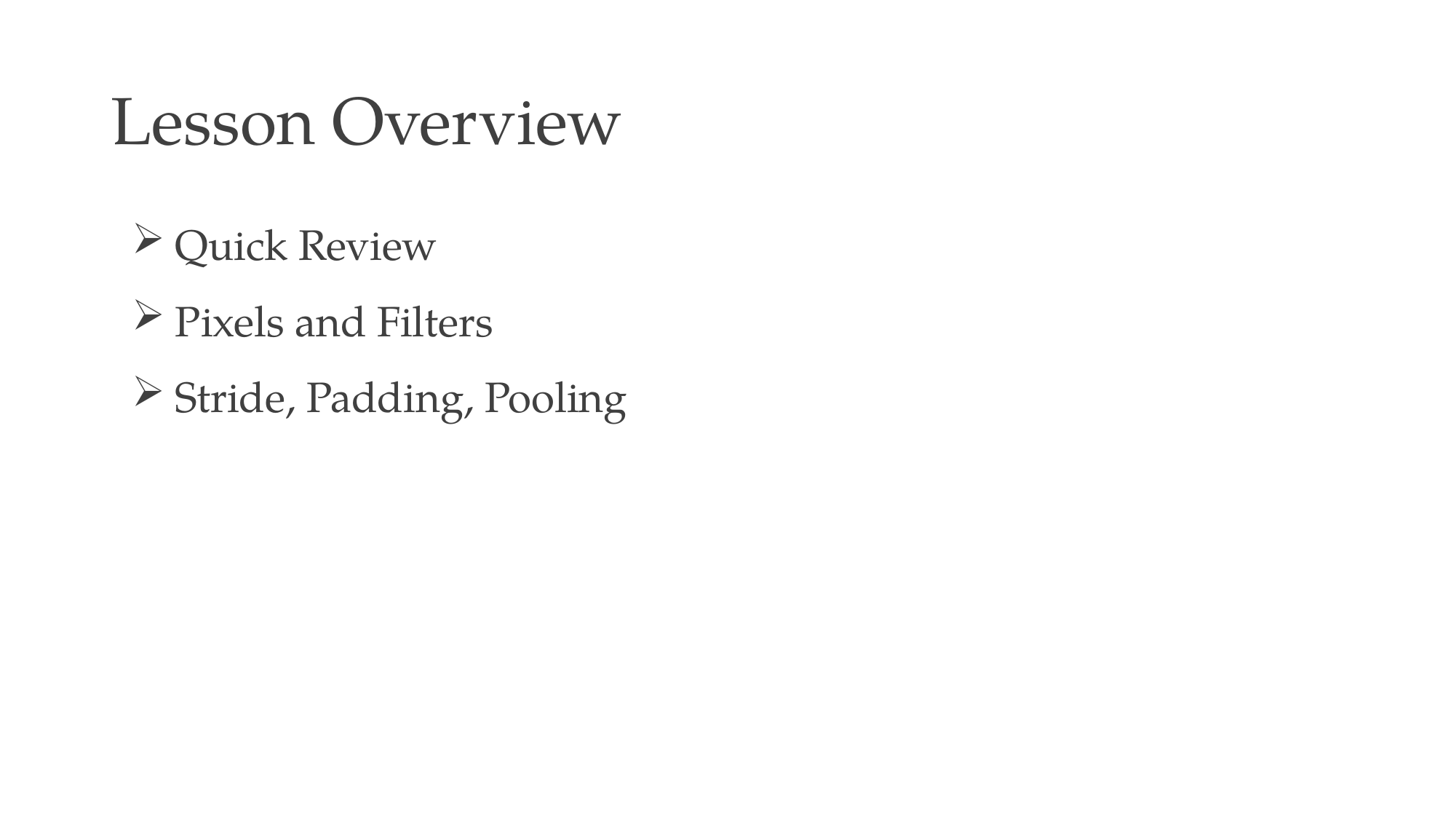

# Lesson Overview
 Quick Review
 Pixels and Filters
 Stride, Padding, Pooling